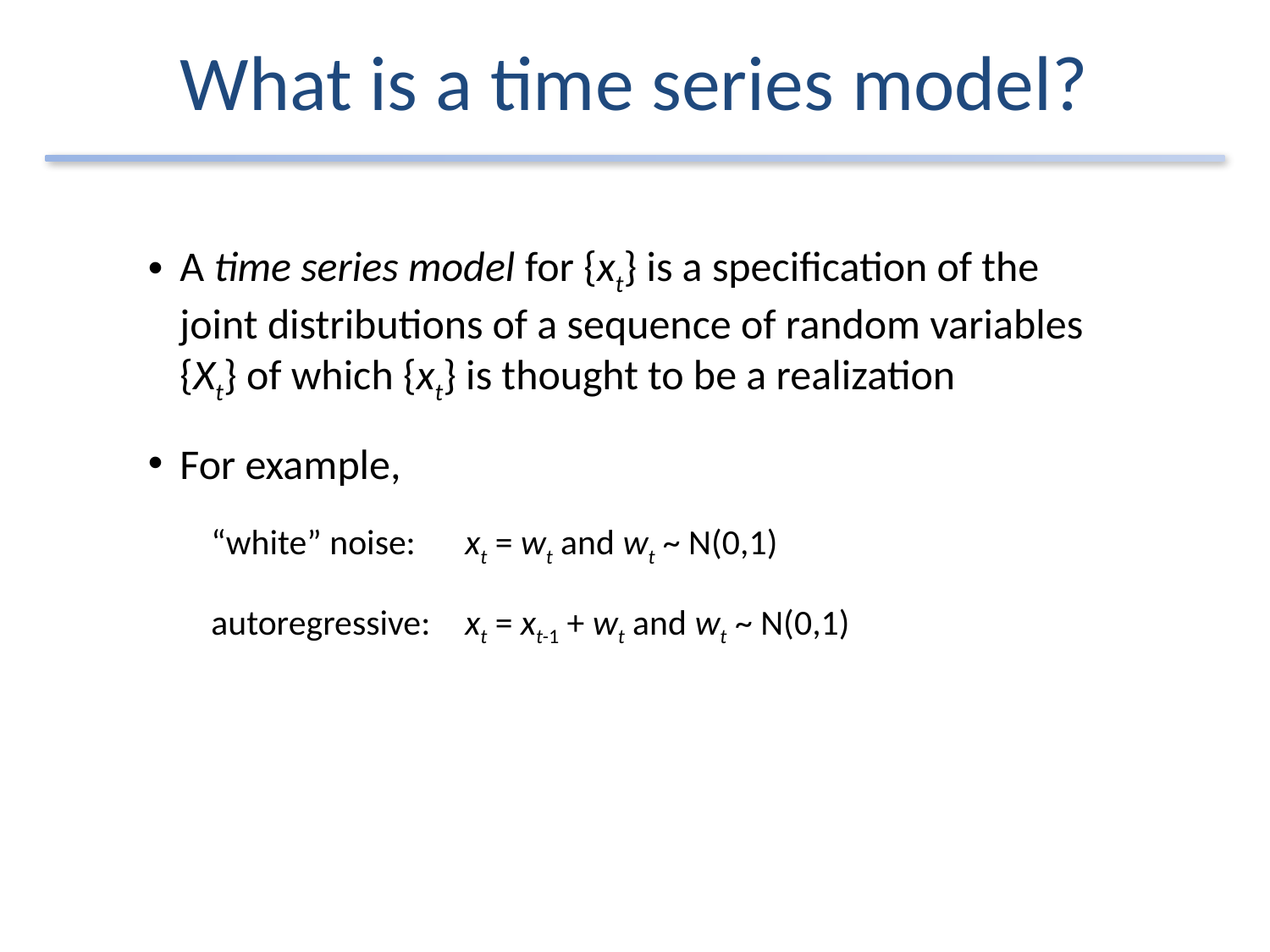

# What is a time series model?

A time series model for {xt} is a specification of the joint distributions of a sequence of random variables {Xt} of which {xt} is thought to be a realization
For example,
“white” noise:	xt = wt and wt ~ N(0,1)
autoregressive:	xt = xt-1 + wt and wt ~ N(0,1)